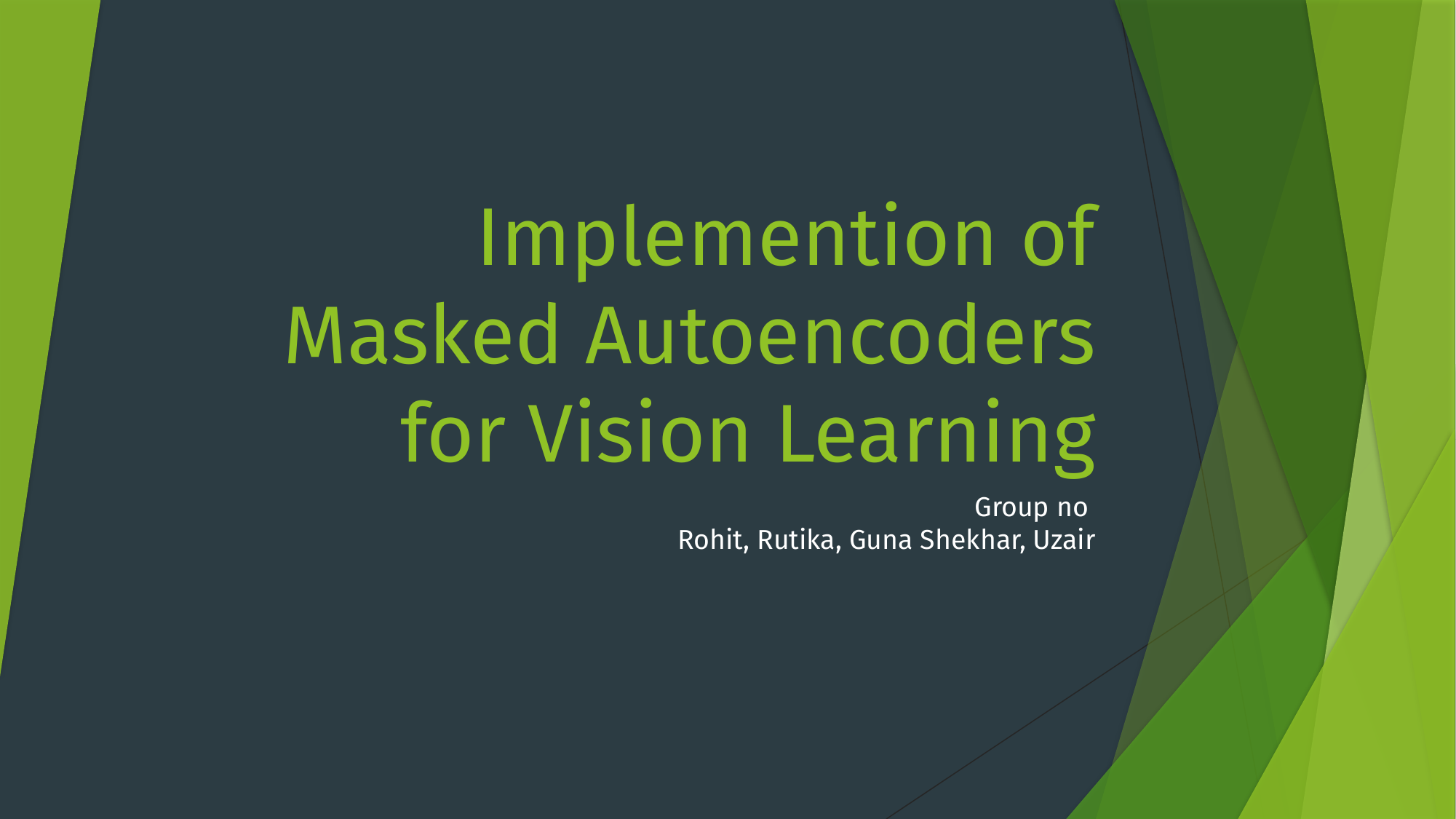

# Implemention of Masked Autoencoders for Vision Learning
Group no
Rohit, Rutika, Guna Shekhar, Uzair